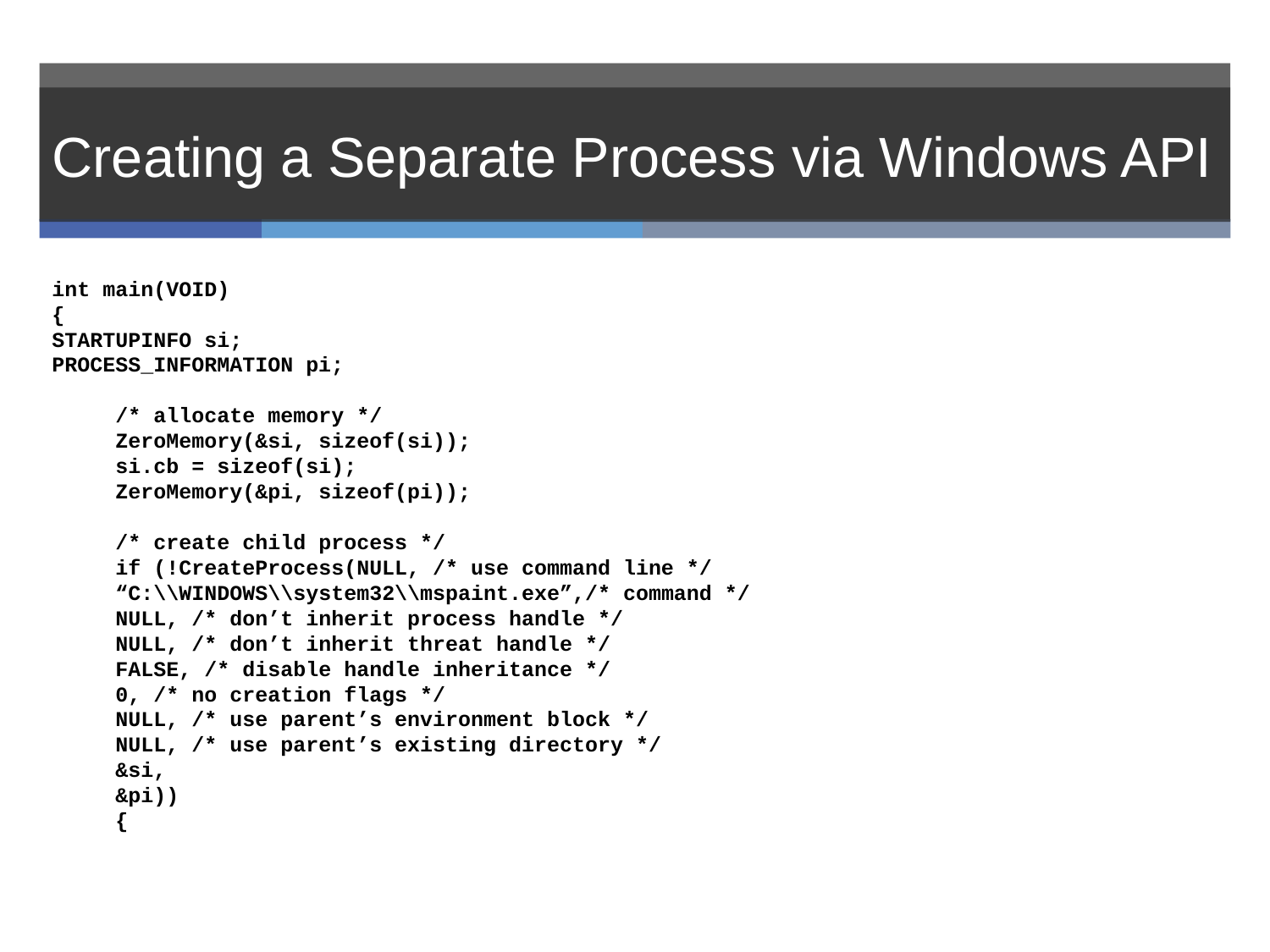

# Creating a Separate Process via Windows API
int main(VOID)
{
STARTUPINFO si;
PROCESS_INFORMATION pi;

     /* allocate memory */
     ZeroMemory(&si, sizeof(si));
     si.cb = sizeof(si);
     ZeroMemory(&pi, sizeof(pi));

     /* create child process */
     if (!CreateProcess(NULL, /* use command line */
     “C:\\WINDOWS\\system32\\mspaint.exe”,/* command */
     NULL, /* don’t inherit process handle */
     NULL, /* don’t inherit threat handle */
     FALSE, /* disable handle inheritance */
     0, /* no creation flags */
     NULL, /* use parent’s environment block */
     NULL, /* use parent’s existing directory */
     &si,
     &pi))
     {